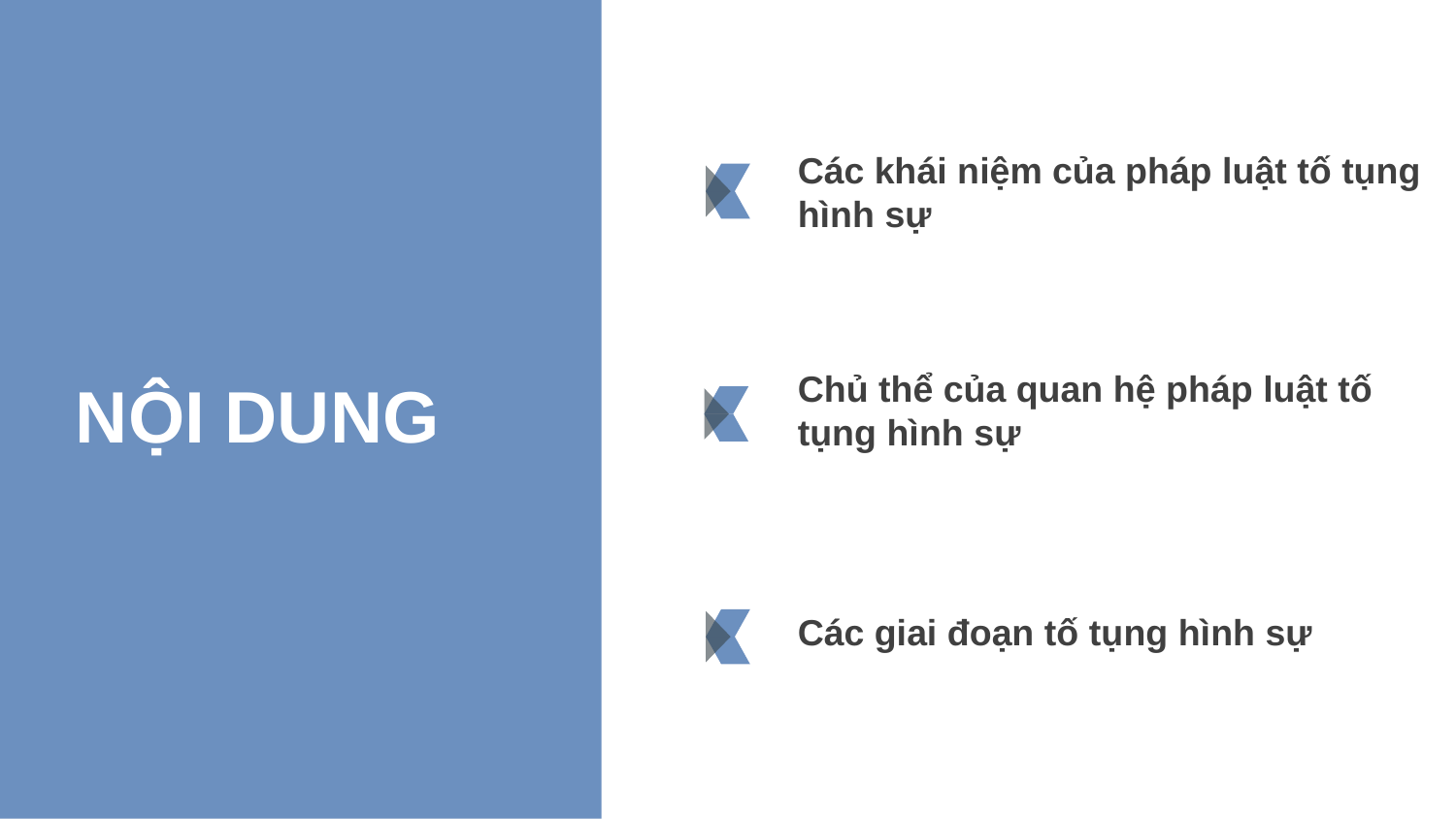

Các khái niệm của pháp luật tố tụng hình sự

# NỘI DUNG
Chủ thể của quan hệ pháp luật tố tụng hình sự

Các giai đoạn tố tụng hình sự